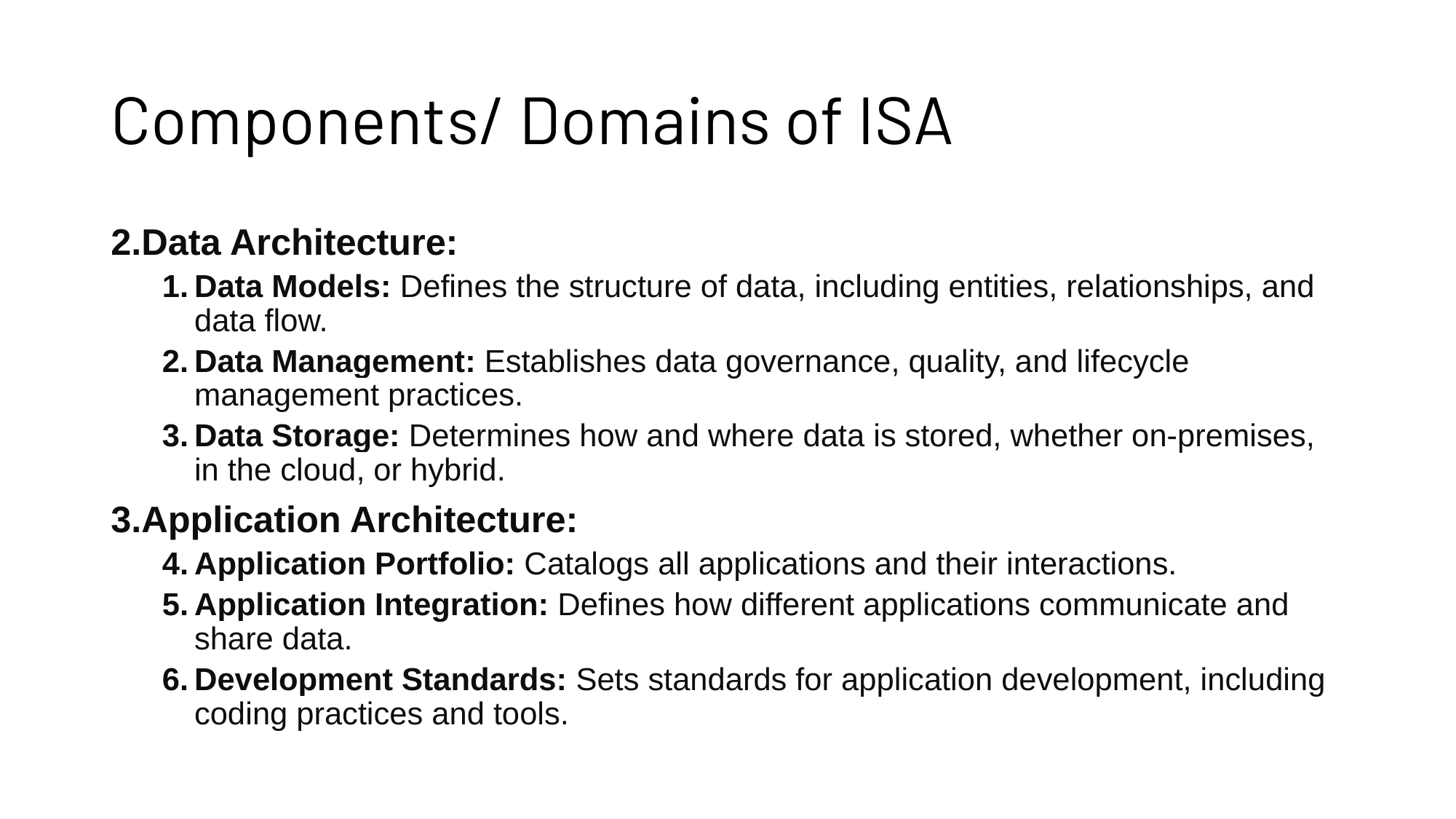

# Components/ Domains of ISA
2.Data Architecture:
Data Models: Defines the structure of data, including entities, relationships, and data flow.
Data Management: Establishes data governance, quality, and lifecycle management practices.
Data Storage: Determines how and where data is stored, whether on-premises, in the cloud, or hybrid.
3.Application Architecture:
Application Portfolio: Catalogs all applications and their interactions.
Application Integration: Defines how different applications communicate and share data.
Development Standards: Sets standards for application development, including coding practices and tools.